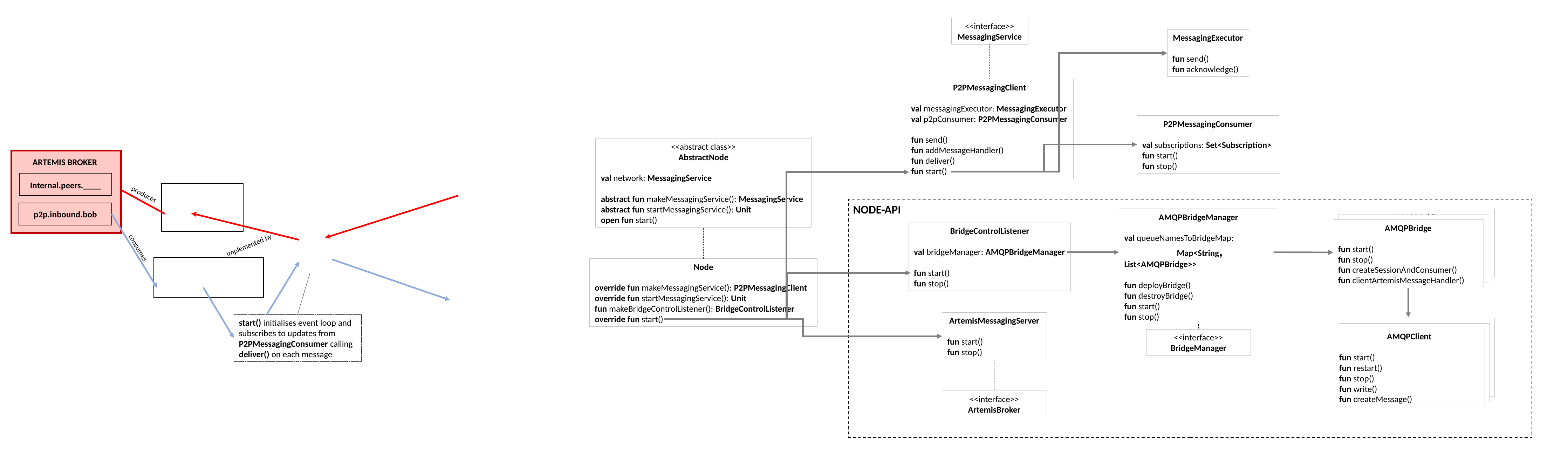

<<interface>>
MessagingService
MessagingExecutor

fun send()
fun acknowledge()
P2PMessagingClient

val messagingExecutor: MessagingExecutor
val p2pConsumer: P2PMessagingConsumer

fun send()
fun addMessageHandler()
fun deliver()
fun start()
P2PMessagingConsumer

val subscriptions: Set<Subscription>
fun start()
fun stop()
<<abstract class>>
AbstractNode

val network: MessagingService

abstract fun makeMessagingService(): MessagingService
abstract fun startMessagingService(): Unit
open fun start()

ARTEMIS BROKER

Internal.peers.____

produces

NODE-API

p2p.inbound.bob
AMQPBridgeManager

val queueNamesToBridgeMap:
	Map<String, List<AMQPBridge>>

fun deployBridge()
fun destroyBridge()
fun start()
fun stop()
AMQPBridge

fun start()
fun stop()
fun createSessionAndConsumer()
fun clientArtemisMessageHandler()
AMQPBridge

fun start()
fun stop()
fun createSessionAndConsumer()
fun clientArtemisMessageHandler()
AMQPBridge

fun start()
fun stop()
fun createSessionAndConsumer()
fun clientArtemisMessageHandler()
BridgeControlListener

val bridgeManager: AMQPBridgeManager

fun start()
fun stop()
implemented by
consumes

Node

override fun makeMessagingService(): P2PMessagingClient
override fun startMessagingService(): Unit
fun makeBridgeControlListener(): BridgeControlListener
override fun start()
ArtemisMessagingServer

fun start()
fun stop()
start() initialises event loop and subscribes to updates from P2PMessagingConsumer calling deliver() on each message
AMQPClient

fun start()
fun restart()
fun stop()
fun write()
fun createMessage()
AMQPClient

fun start()
fun restart()
fun stop()
fun write()
fun createMessage()
AMQPClient

fun start()
fun restart()
fun stop()
fun write()
fun createMessage()
<<interface>>
BridgeManager
<<interface>>
ArtemisBroker